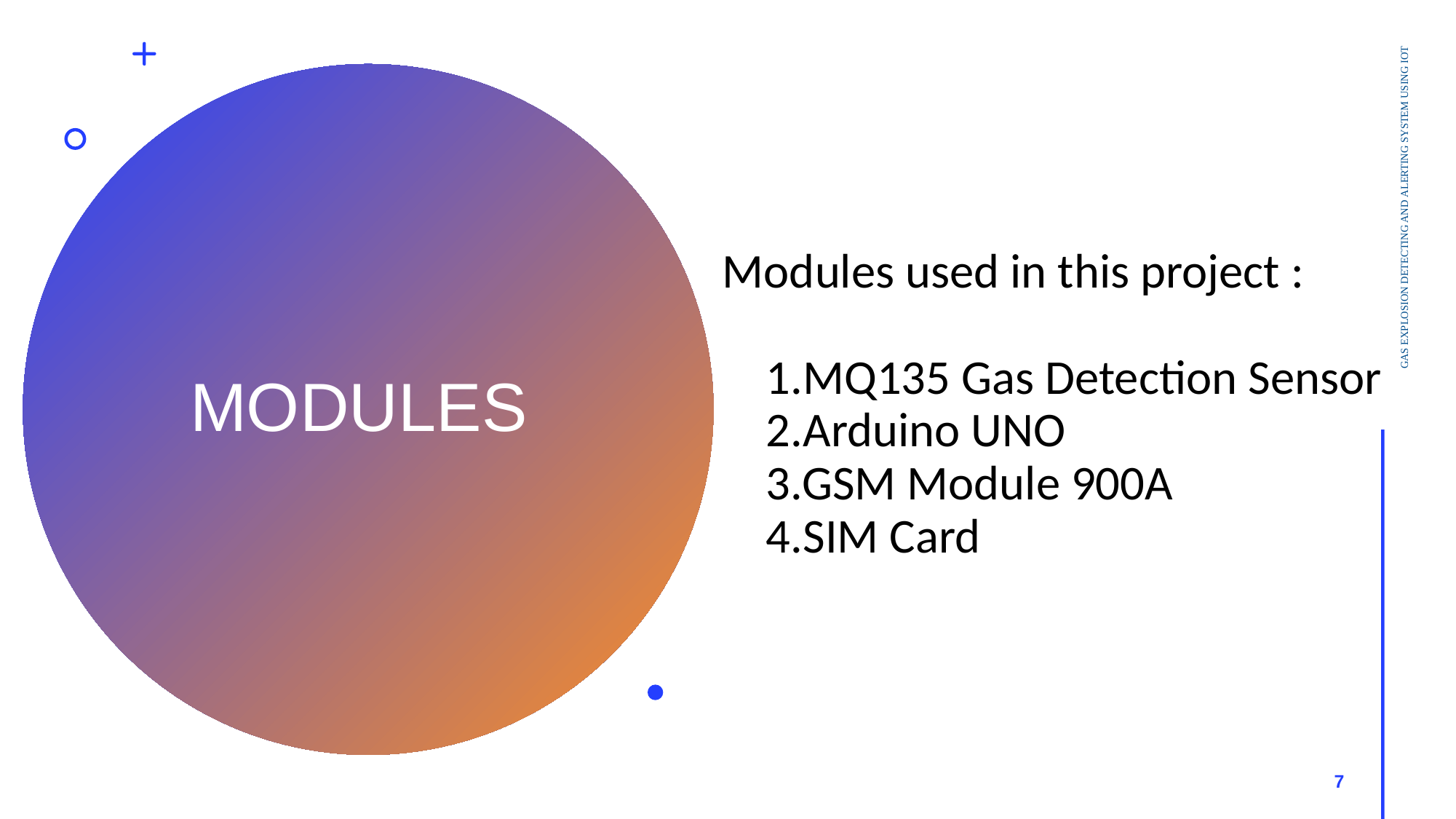

Modules used in this project :

    1.MQ135 Gas Detection Sensor
    2.Arduino UNO
    3.GSM Module 900A
    4.SIM Card
GAS EXPLOSION DETECTING AND ALERTING SYSTEM USING IOT

# MODULES
7